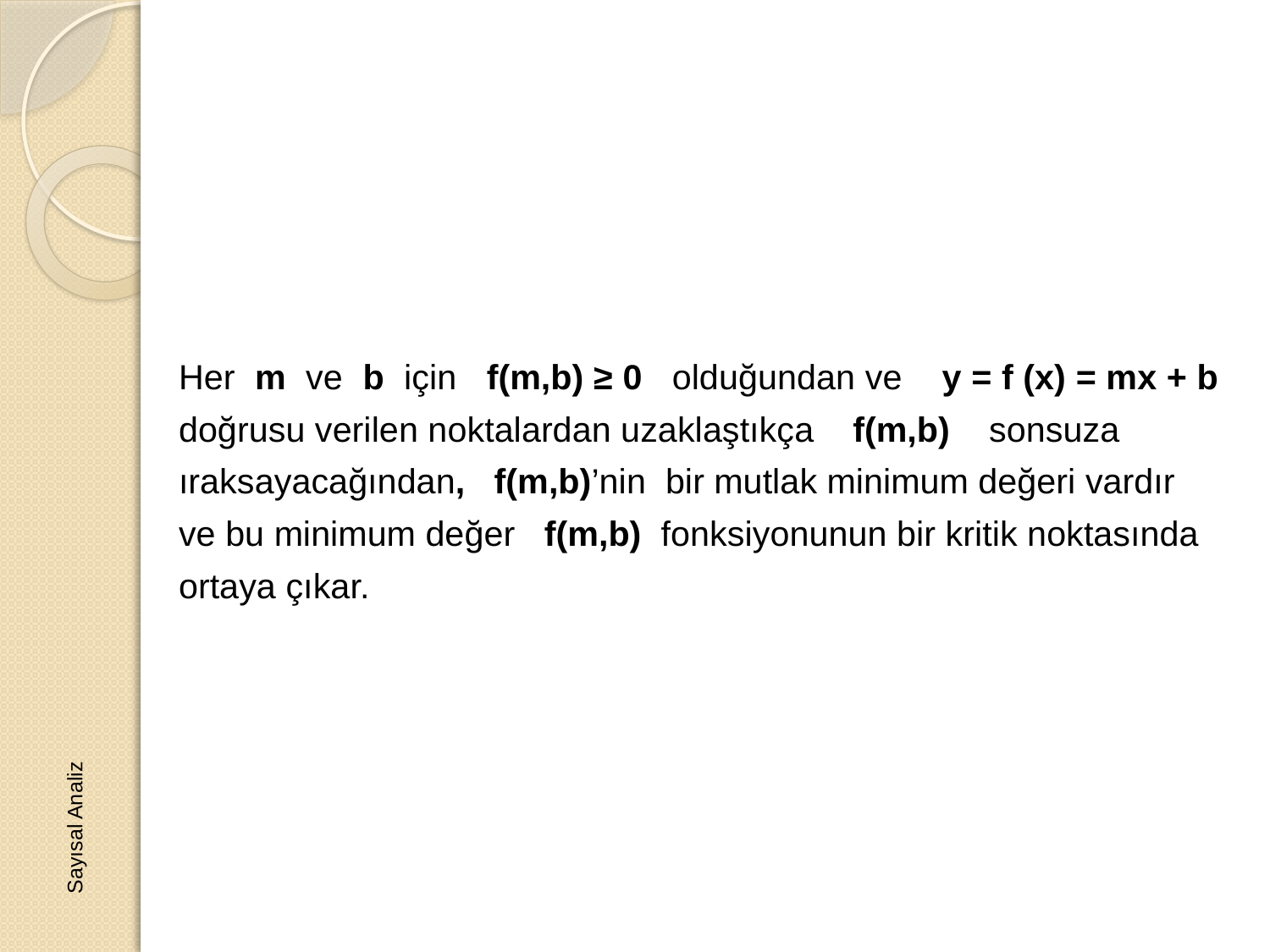

Her  m  ve  b  için   f(m,b) ≥ 0   olduğundan ve    y = f (x) = mx + b
doğrusu verilen noktalardan uzaklaştıkça    f(m,b)    sonsuza
ıraksayacağından,   f(m,b)’nin  bir mutlak minimum değeri vardır
ve bu minimum değer   f(m,b)  fonksiyonunun bir kritik noktasında
ortaya çıkar.

Sayısal Analiz